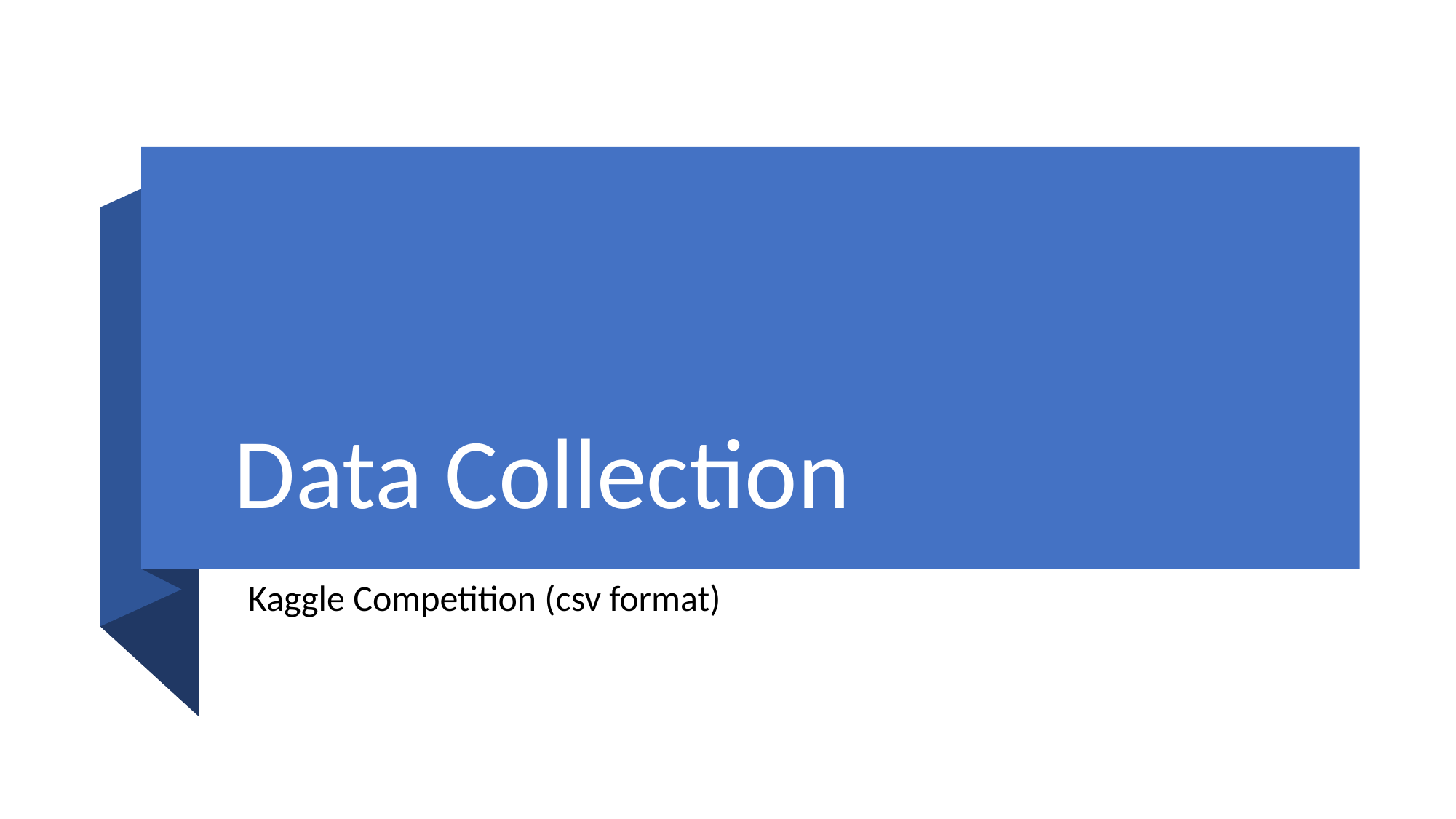

# Data Collection

Kaggle Competition (csv format)